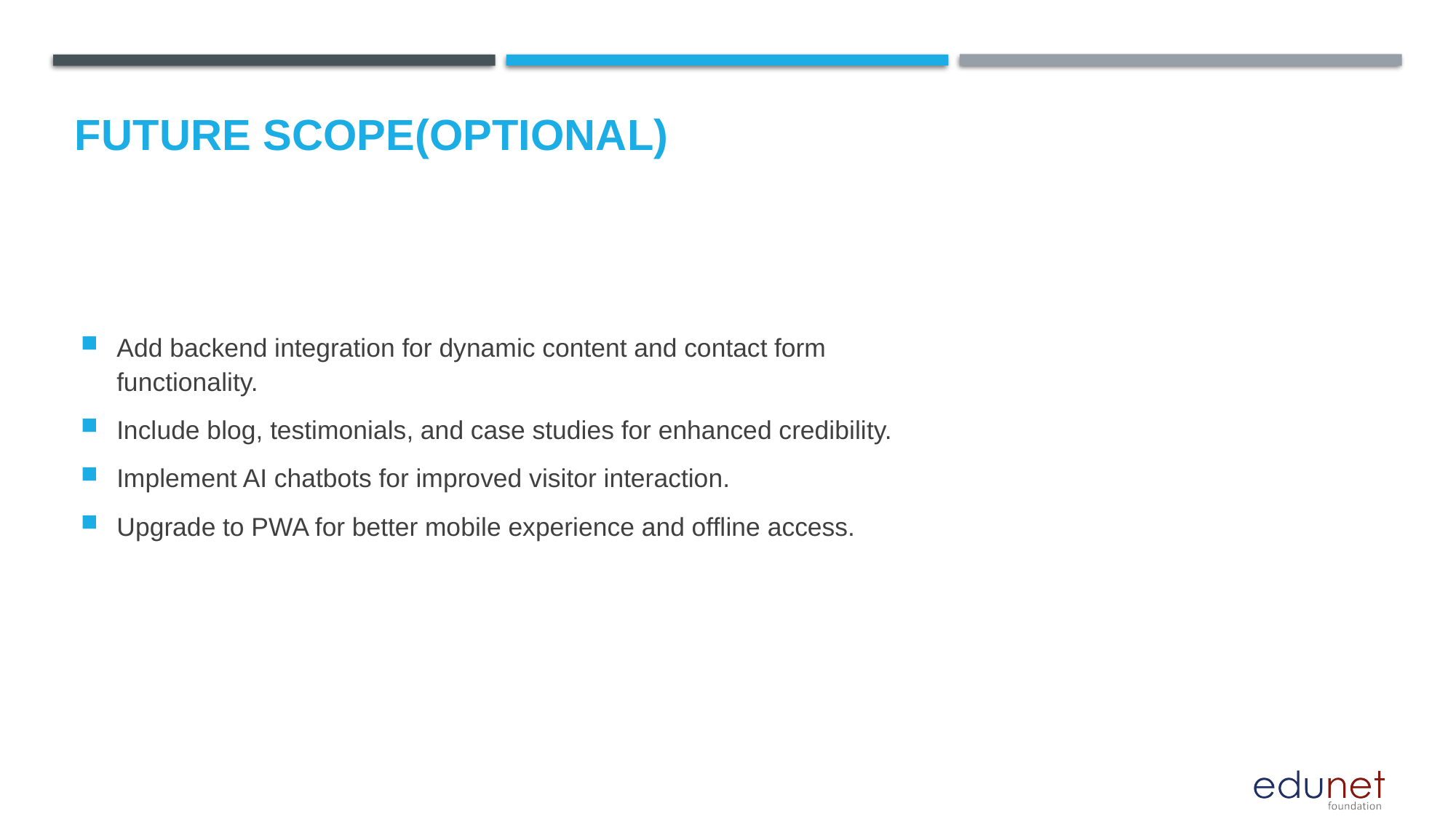

Future scope(Optional)
Add backend integration for dynamic content and contact form functionality.
Include blog, testimonials, and case studies for enhanced credibility.
Implement AI chatbots for improved visitor interaction.
Upgrade to PWA for better mobile experience and offline access.